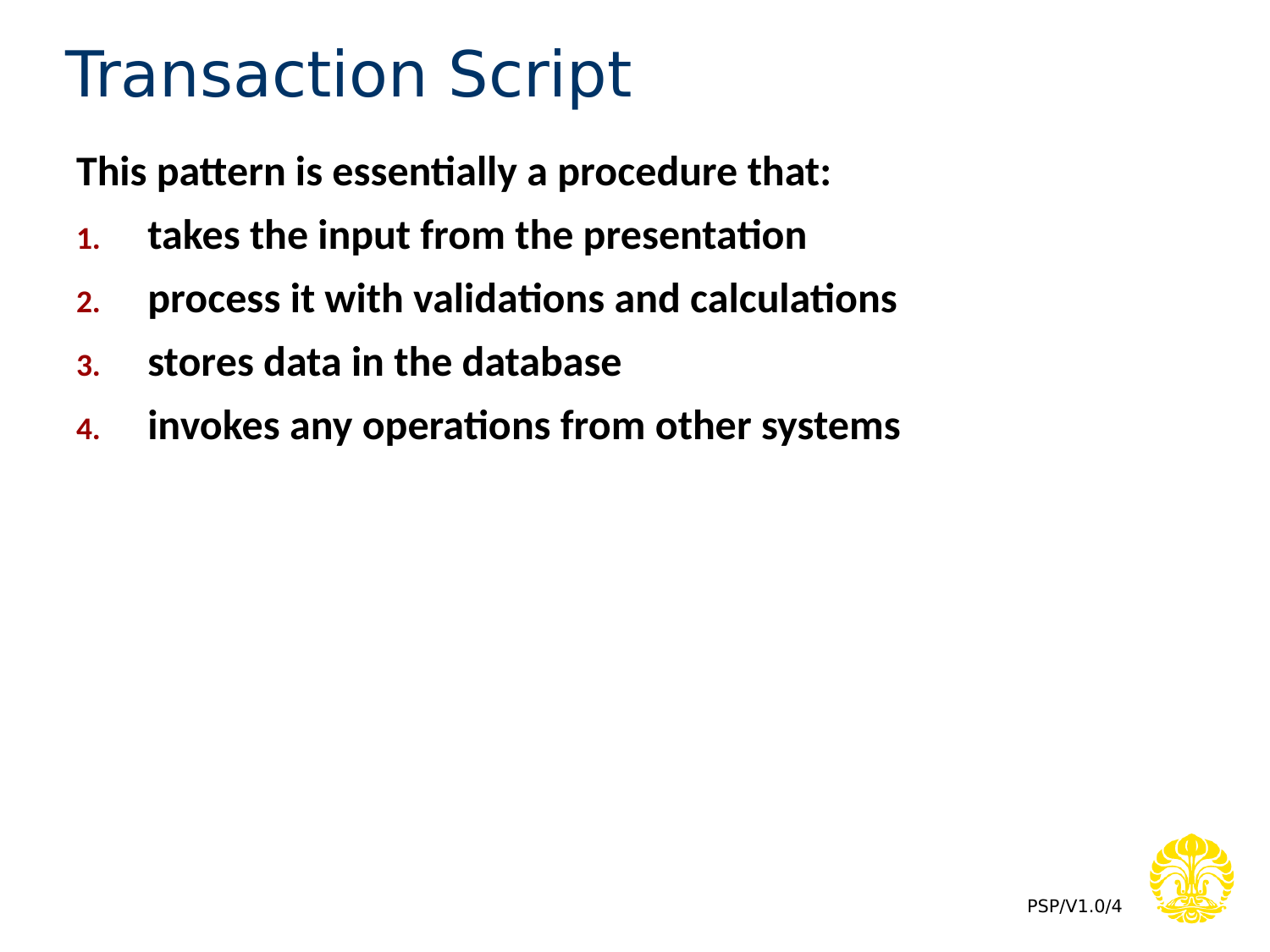

# Transaction Script
This pattern is essentially a procedure that:
takes the input from the presentation
process it with validations and calculations
stores data in the database
invokes any operations from other systems